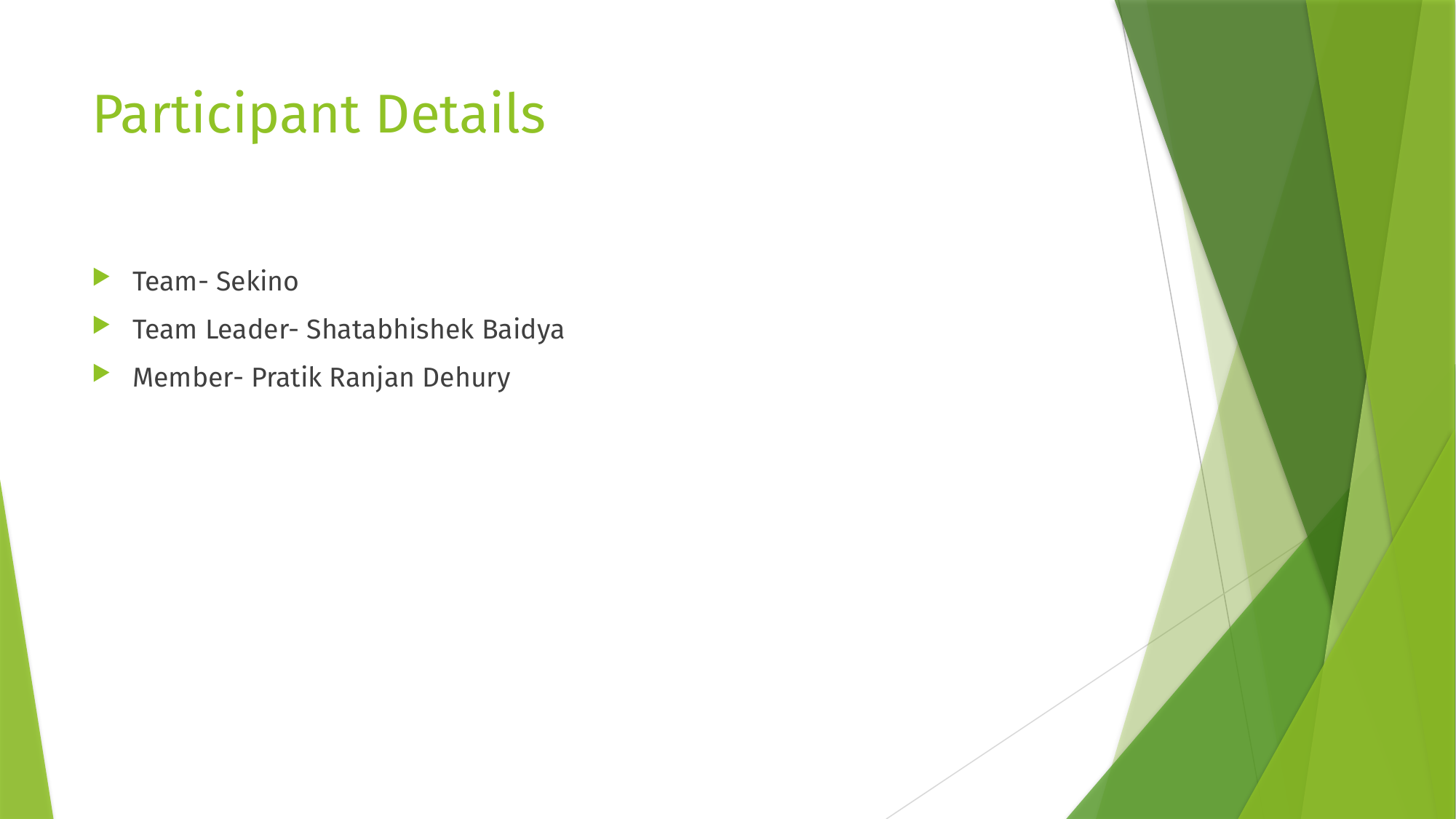

# Participant Details
Team- Sekino
Team Leader- Shatabhishek Baidya
Member- Pratik Ranjan Dehury